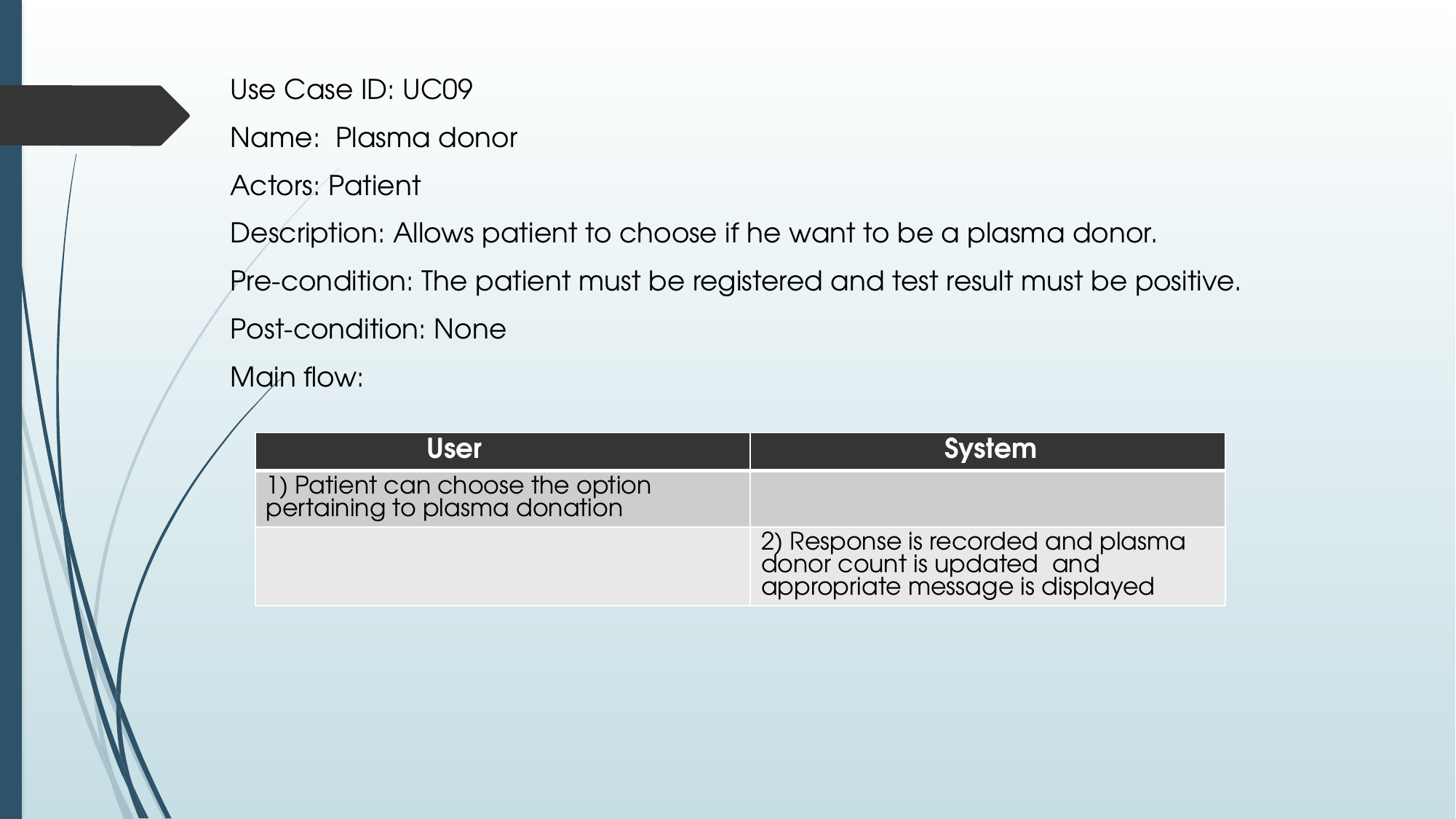

#
Use Case ID: UC09
Name:  Plasma donor
Actors: Patient
Description: Allows patient to choose if he want to be a plasma donor.
Pre-condition: The patient must be registered and test result must be positive.
Post-condition: None
Main flow:

| User | System |
| --- | --- |
| 1) Patient can choose the option pertaining to plasma donation |  |
|  | 2) Response is recorded and plasma donor count is updated and appropriate message is displayed |